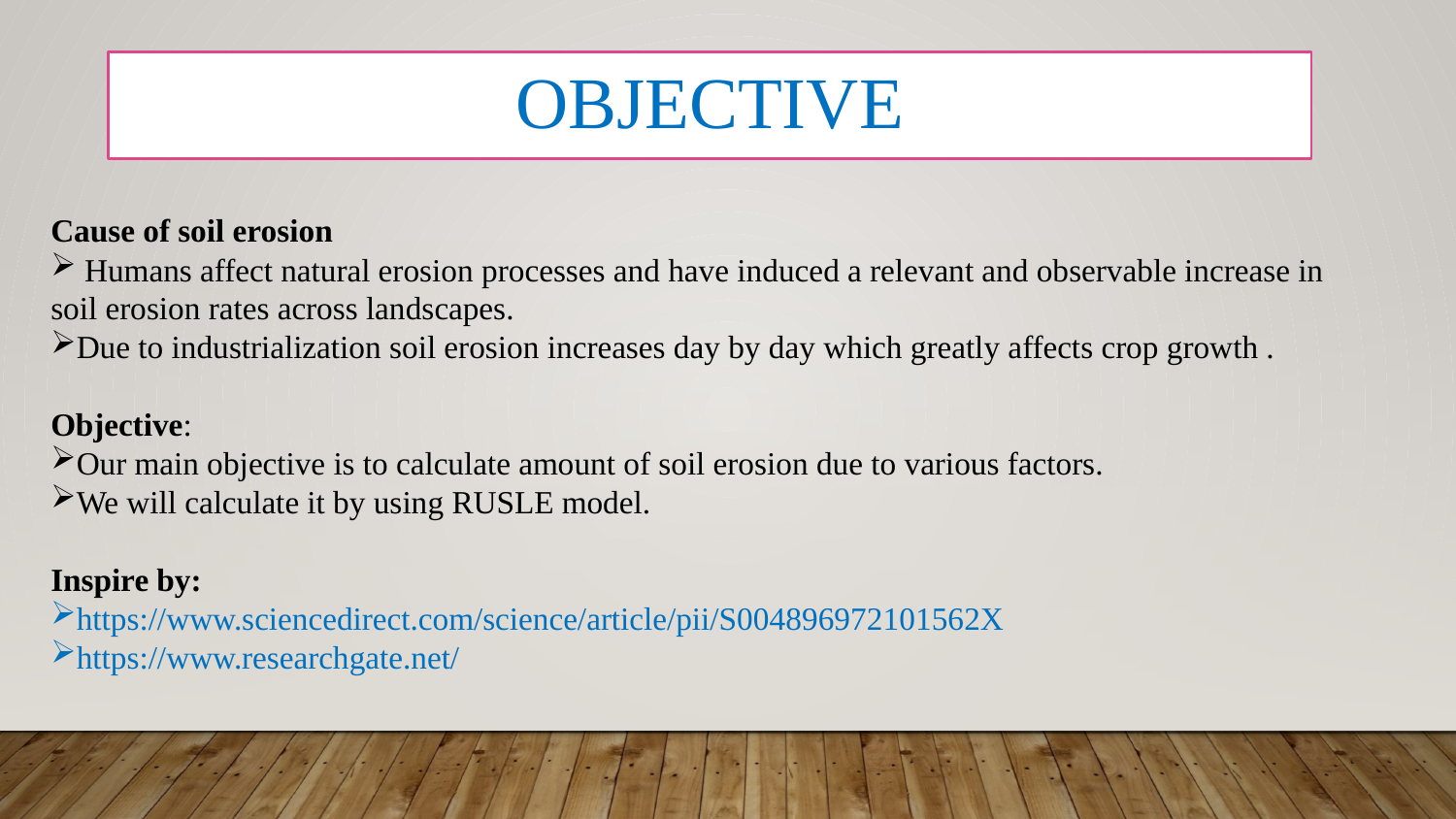

# Objective
Cause of soil erosion
 Humans affect natural erosion processes and have induced a relevant and observable increase in soil erosion rates across landscapes.
Due to industrialization soil erosion increases day by day which greatly affects crop growth .

Objective:
Our main objective is to calculate amount of soil erosion due to various factors.
We will calculate it by using RUSLE model.

Inspire by:
https://www.sciencedirect.com/science/article/pii/S004896972101562X
https://www.researchgate.net/